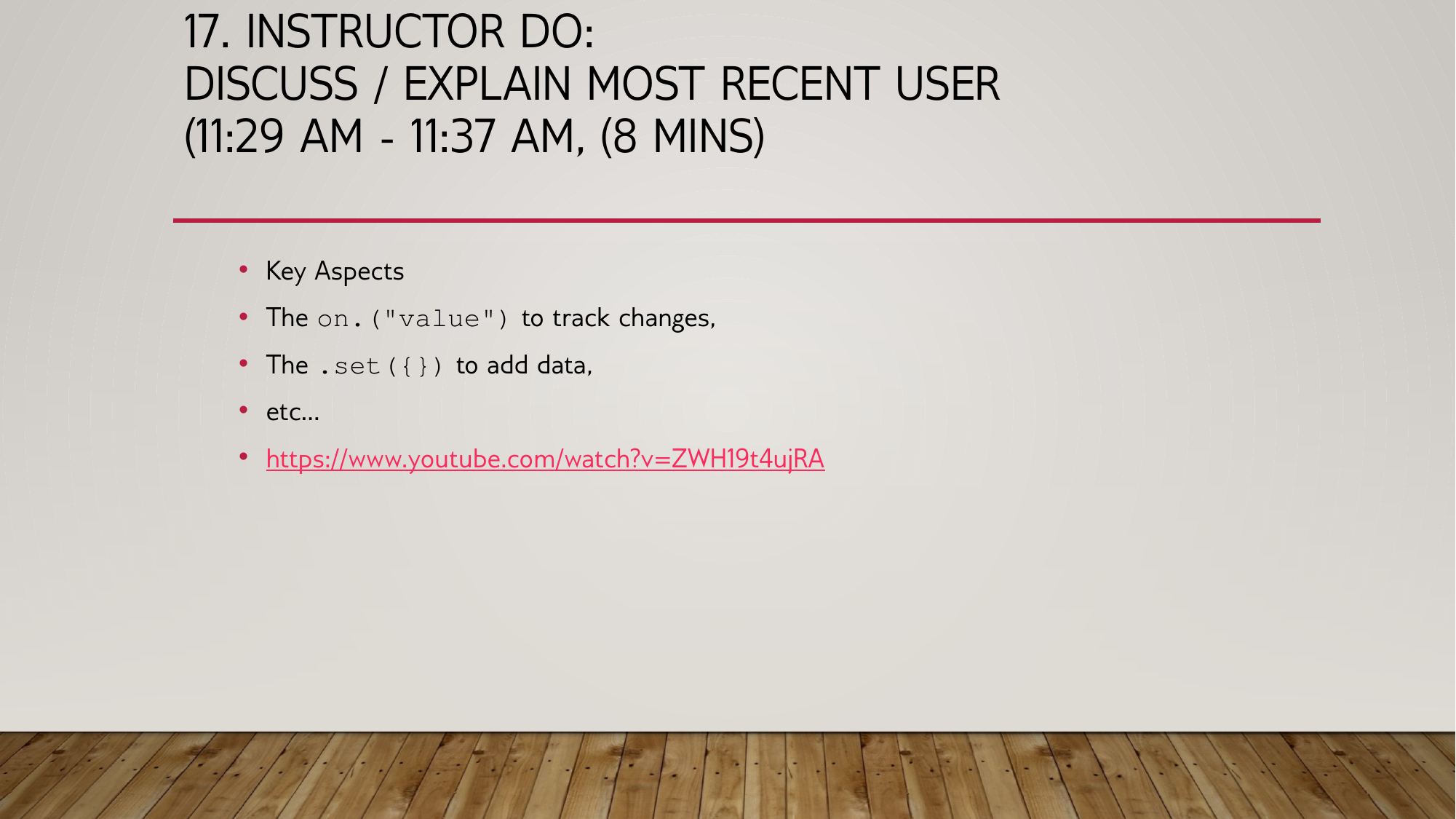

# 17. Instructor Do: Discuss / Explain Most Recent User (11:29 AM - 11:37 AM, (8 mins)
Key Aspects
The on.("value") to track changes,
The .set({}) to add data,
etc…
https://www.youtube.com/watch?v=ZWH19t4ujRA